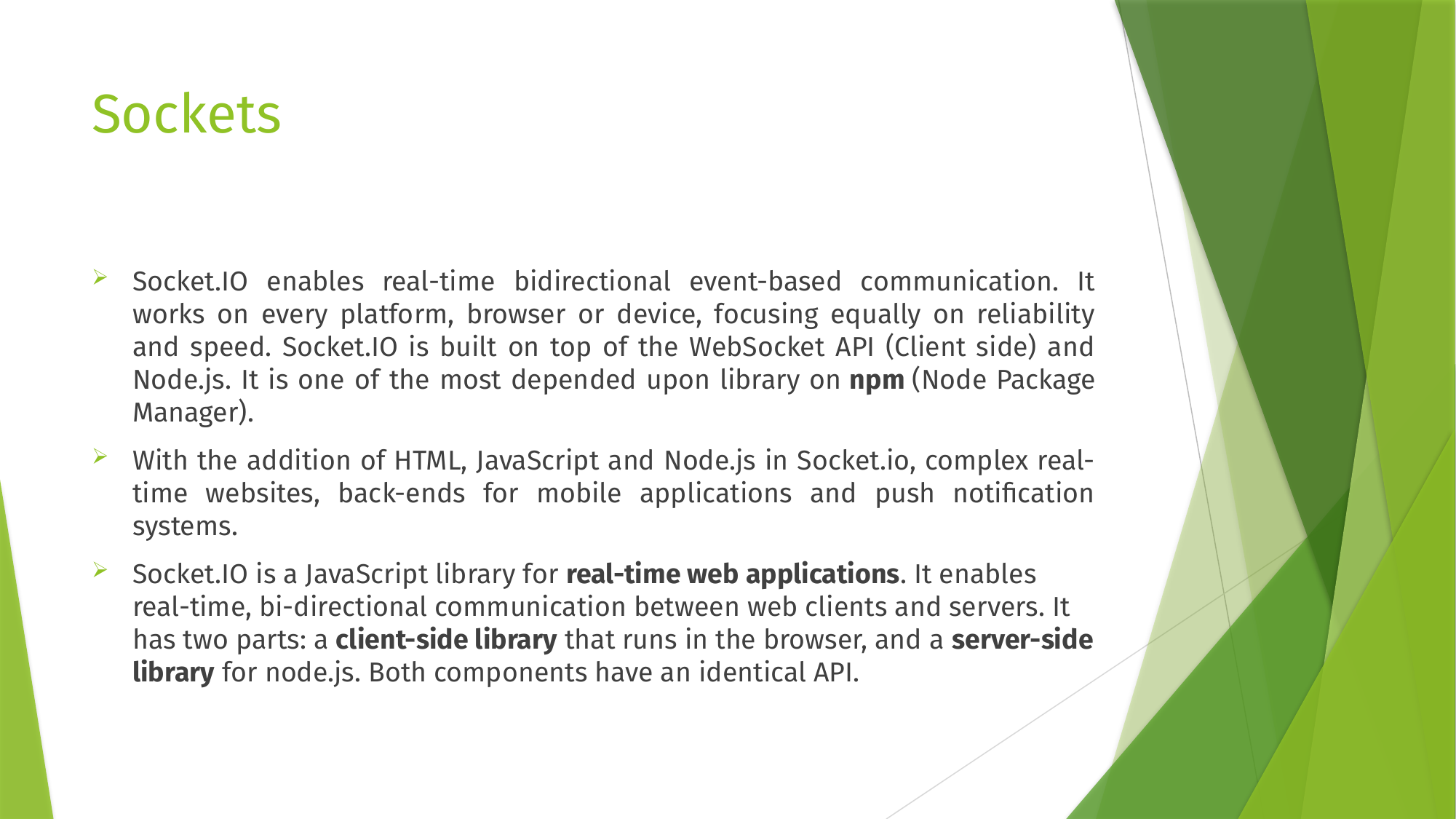

# Sockets
Socket.IO enables real-time bidirectional event-based communication. It works on every platform, browser or device, focusing equally on reliability and speed. Socket.IO is built on top of the WebSocket API (Client side) and Node.js. It is one of the most depended upon library on npm (Node Package Manager).
With the addition of HTML, JavaScript and Node.js in Socket.io, complex real-time websites, back-ends for mobile applications and push notification systems.
Socket.IO is a JavaScript library for real-time web applications. It enables real-time, bi-directional communication between web clients and servers. It has two parts: a client-side library that runs in the browser, and a server-side library for node.js. Both components have an identical API.